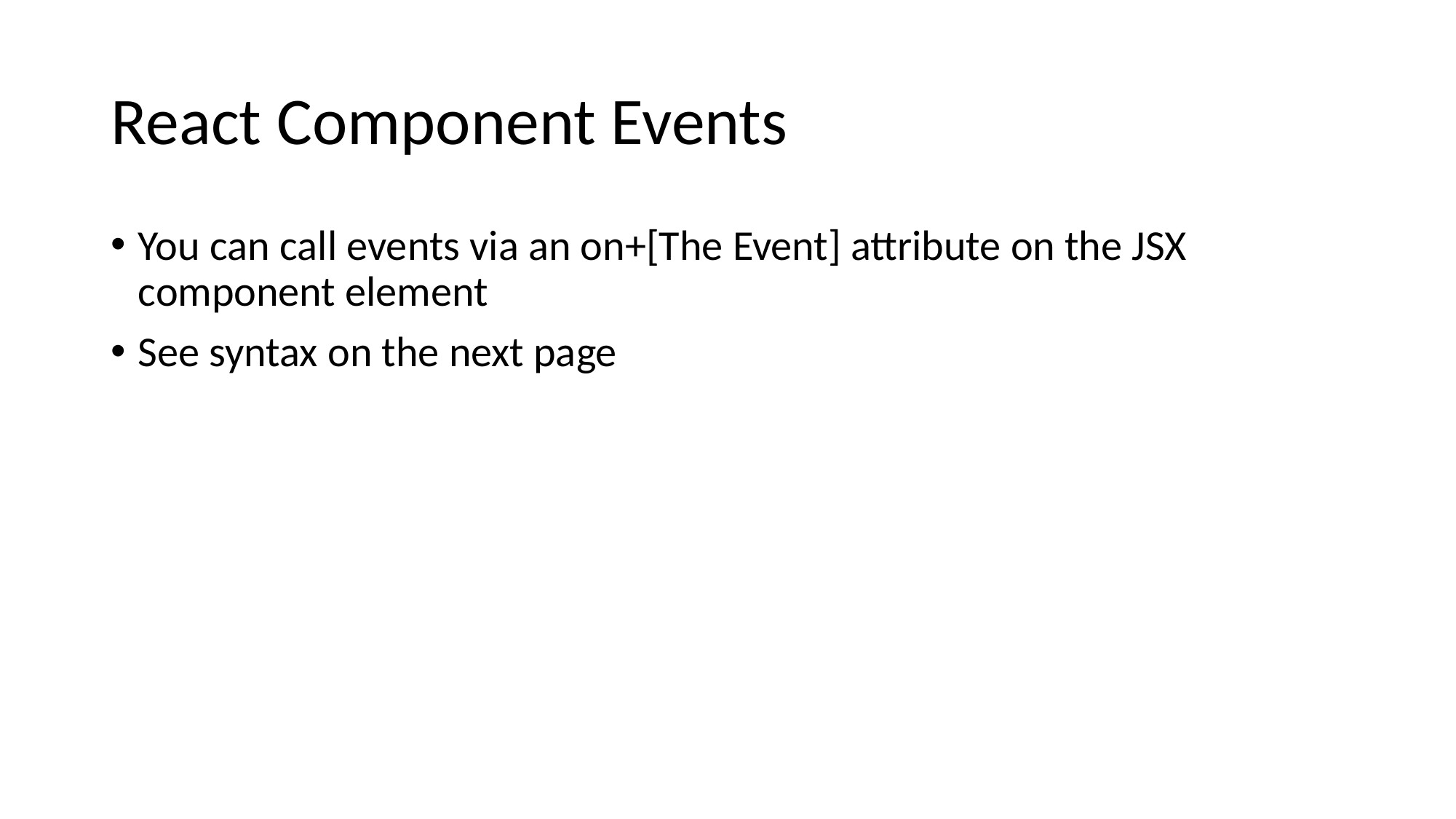

# React Component Events
You can call events via an on+[The Event] attribute on the JSX component element
See syntax on the next page